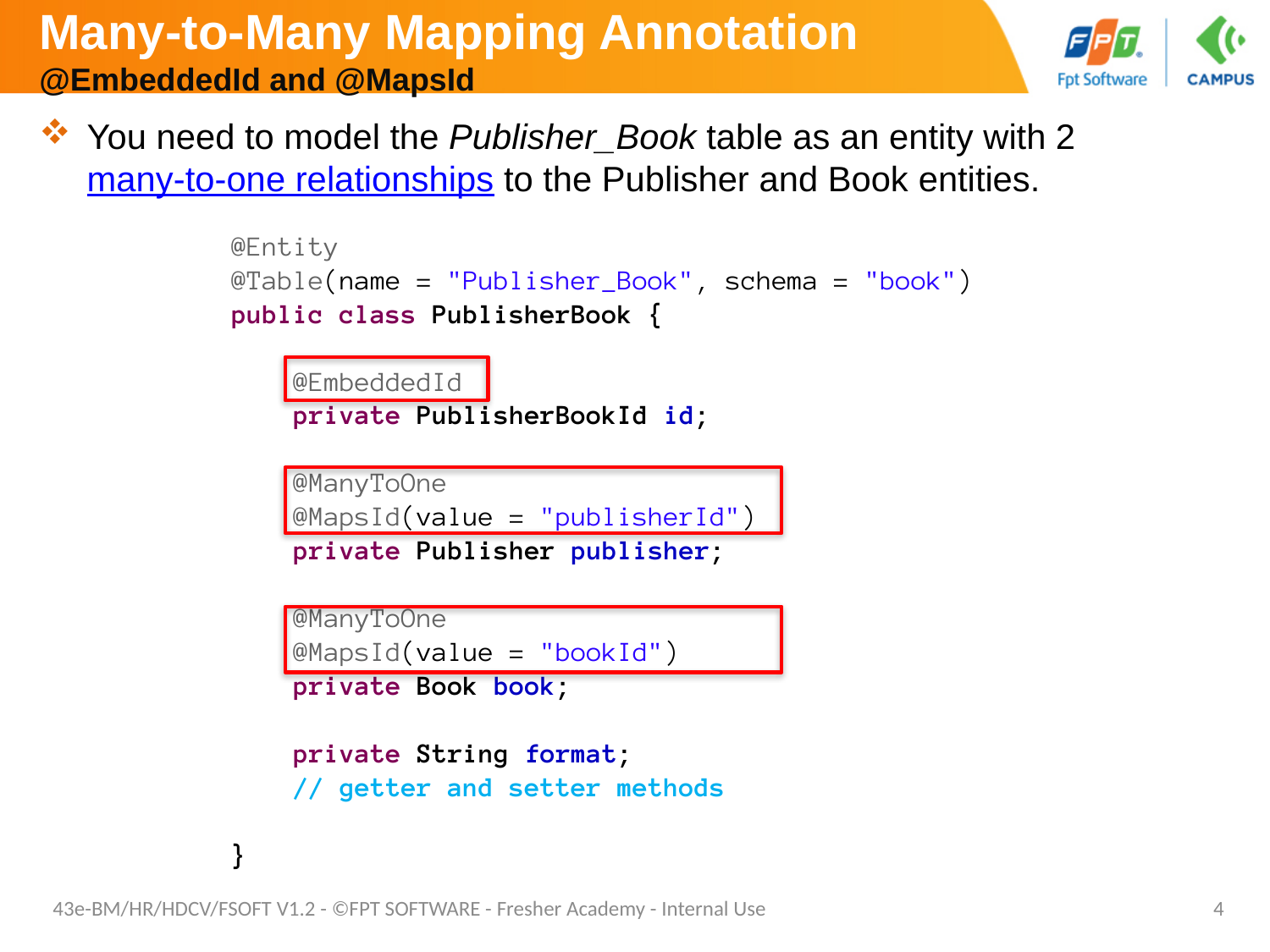

# Many-to-Many Mapping Annotation @EmbeddedId and @MapsId
You need to model the Publisher_Book table as an entity with 2 many-to-one relationships to the Publisher and Book entities.
@Entity
@Table(name = "Publisher_Book", schema = "book")
public class PublisherBook {

    @EmbeddedId
    private PublisherBookId id;

    @ManyToOne
    @MapsId(value = "publisherId")
    private Publisher publisher;

    @ManyToOne
    @MapsId(value = "bookId")
    private Book book;

    private String format;
    // getter and setter methods

}

43e-BM/HR/HDCV/FSOFT V1.2 - ©FPT SOFTWARE - Fresher Academy - Internal Use
4